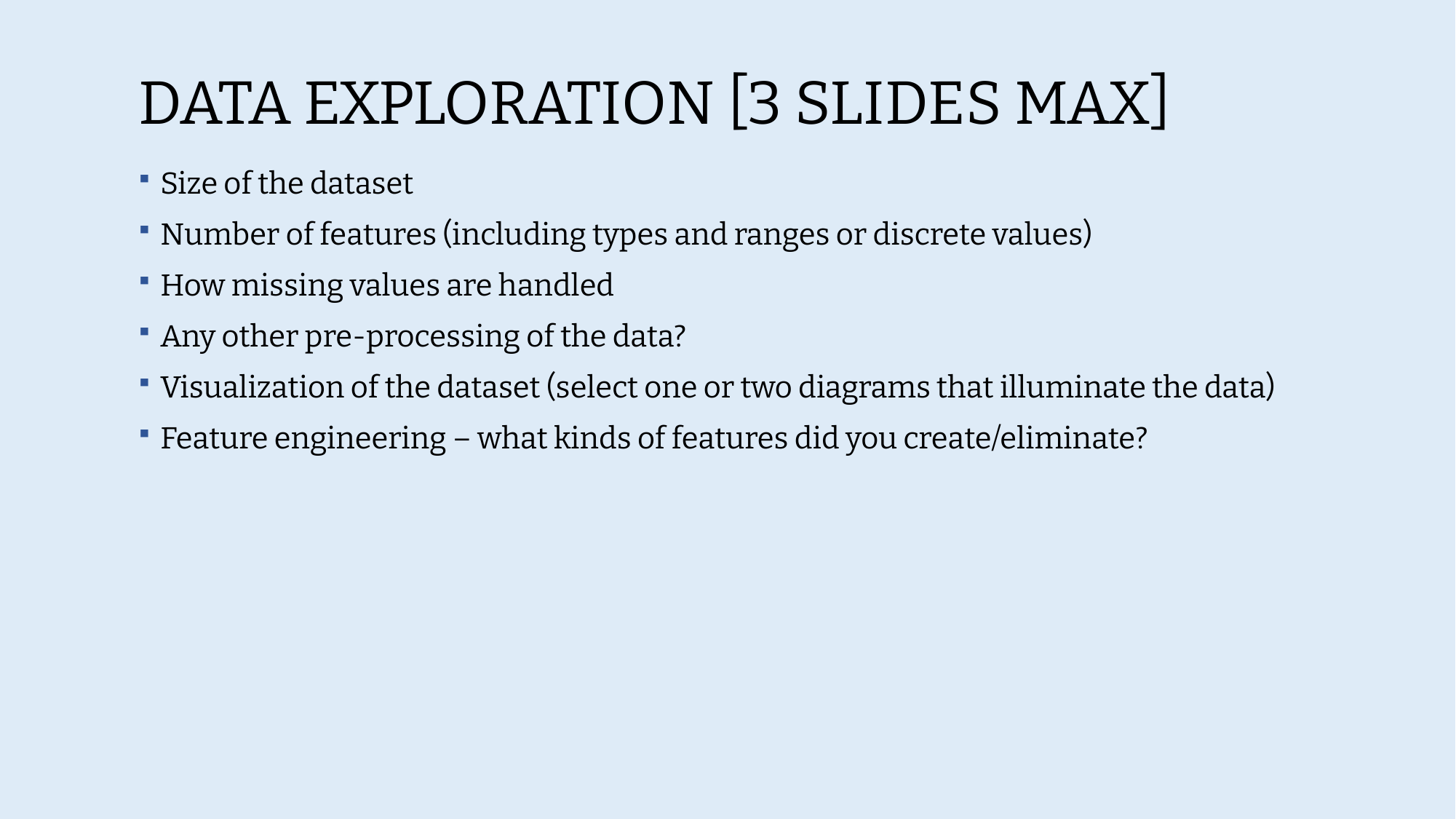

# Data exploration [3 slides max]
Size of the dataset
Number of features (including types and ranges or discrete values)
How missing values are handled
Any other pre-processing of the data?
Visualization of the dataset (select one or two diagrams that illuminate the data)
Feature engineering – what kinds of features did you create/eliminate?